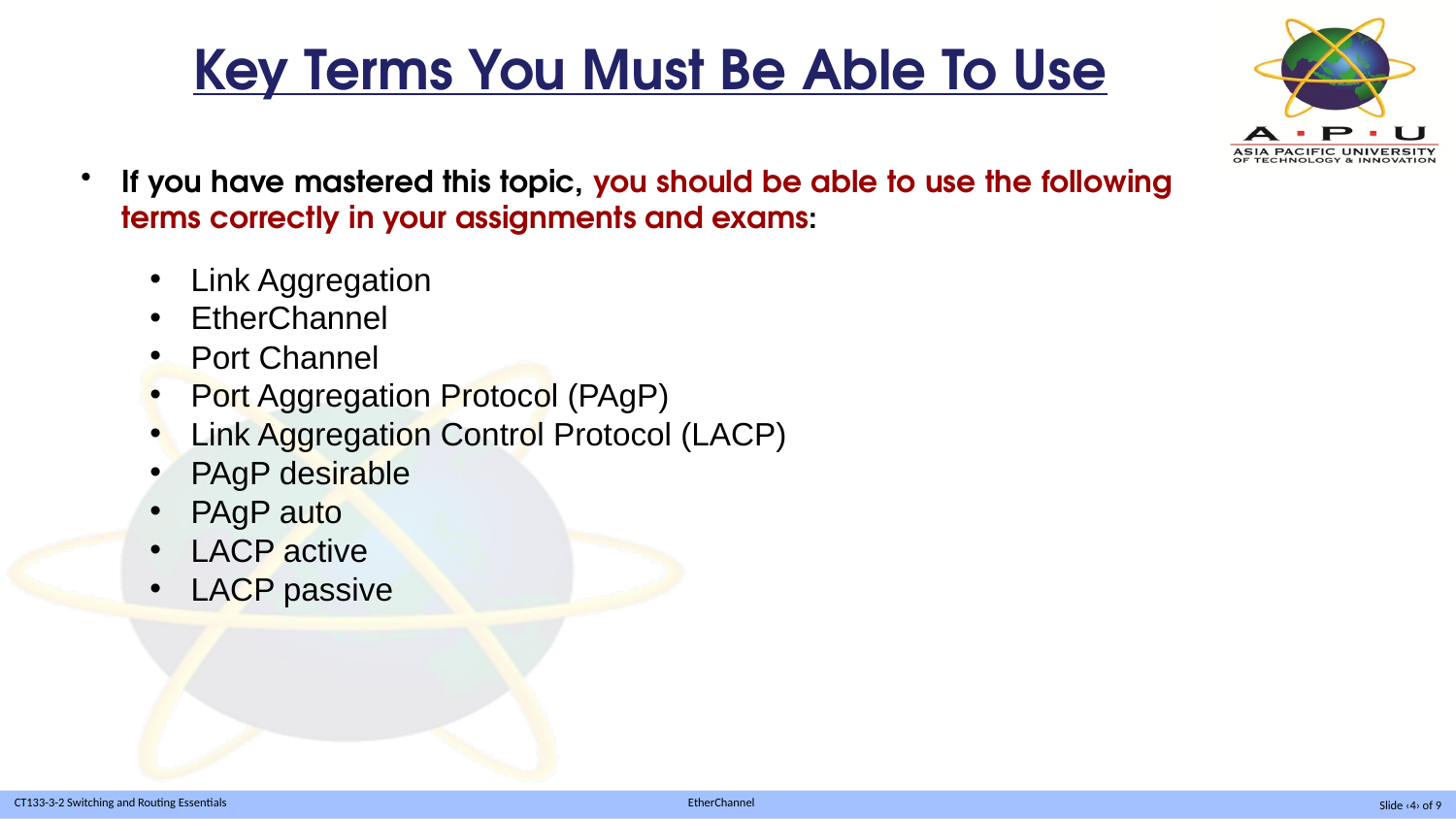

# Key Terms You Must Be Able To Use
If you have mastered this topic, you should be able to use the following terms correctly in your assignments and exams:

Link Aggregation
EtherChannel
Port Channel
Port Aggregation Protocol (PAgP)
Link Aggregation Control Protocol (LACP)
PAgP desirable
PAgP auto
LACP active
LACP passive

Slide ‹4› of 9